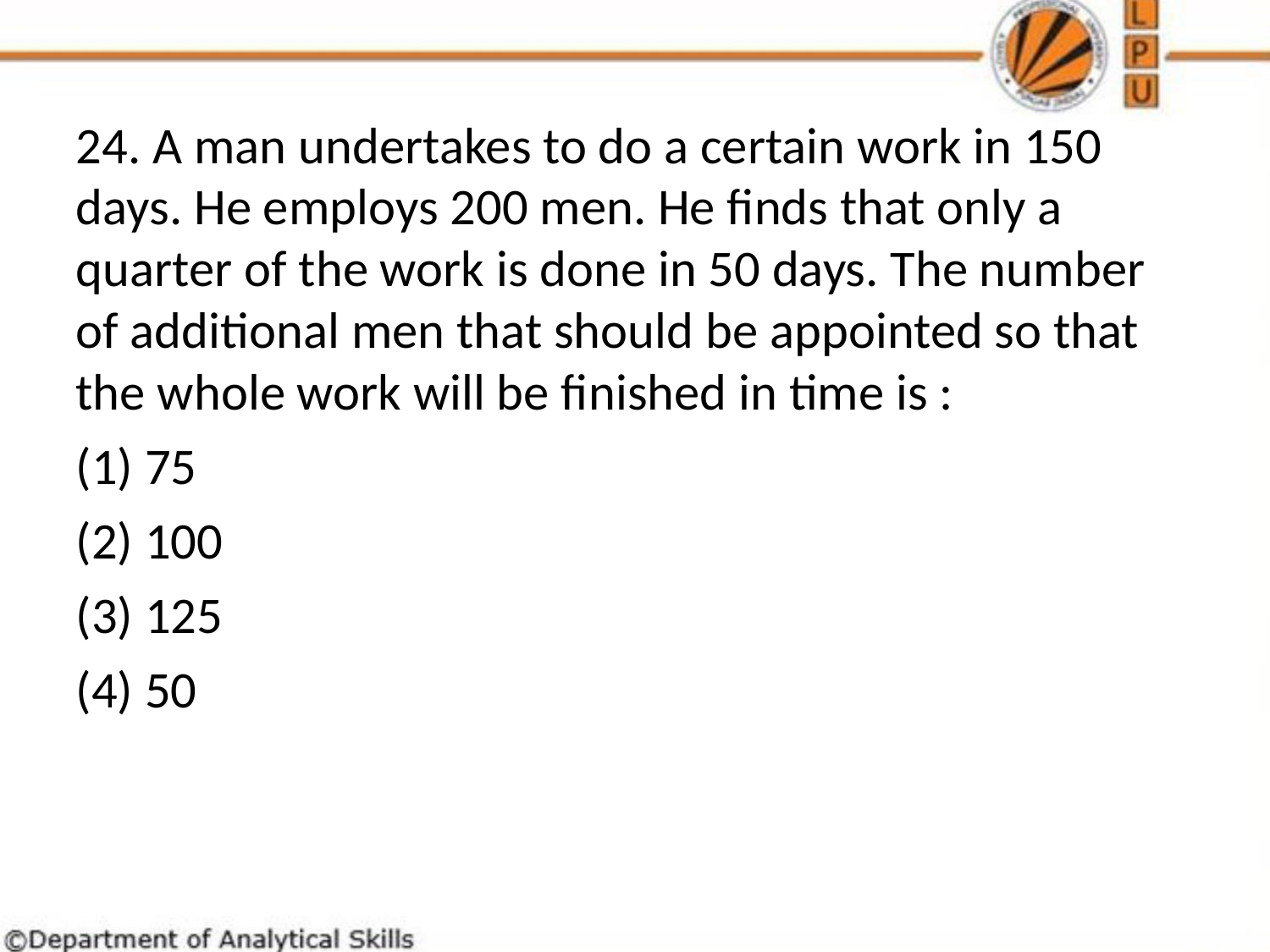

24. A man undertakes to do a certain work in 150 days. He employs 200 men. He finds that only a quarter of the work is done in 50 days. The number of additional men that should be appointed so that the whole work will be finished in time is :
(1) 75
(2) 100
(3) 125
(4) 50